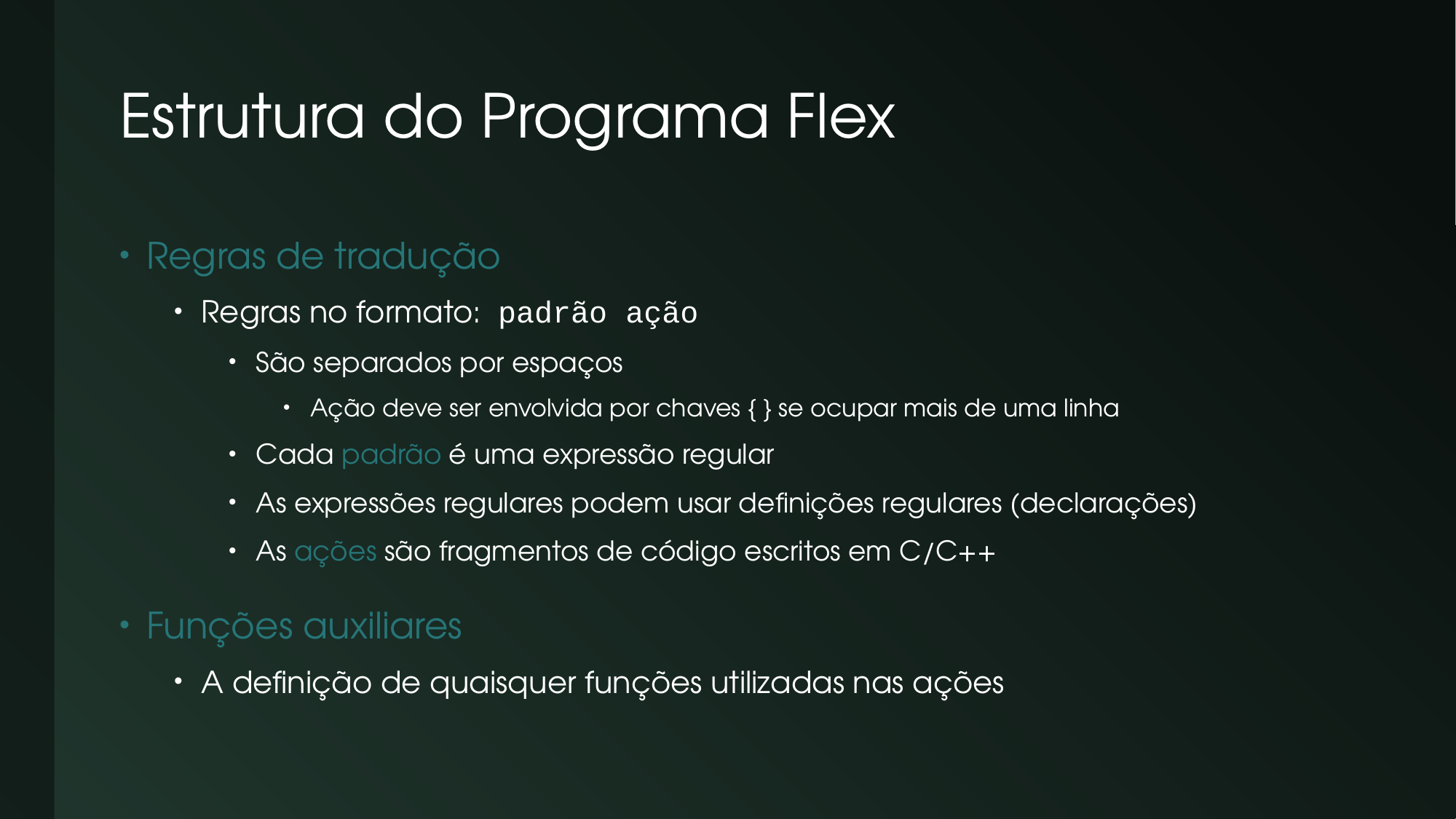

# Estrutura do Programa Flex
Regras de tradução
Regras no formato:  padrão ação
São separados por espaços
Ação deve ser envolvida por chaves { } se ocupar mais de uma linha
Cada padrão é uma expressão regular
As expressões regulares podem usar definições regulares (declarações)
As ações são fragmentos de código escritos em C/C++
Funções auxiliares
A definição de quaisquer funções utilizadas nas ações